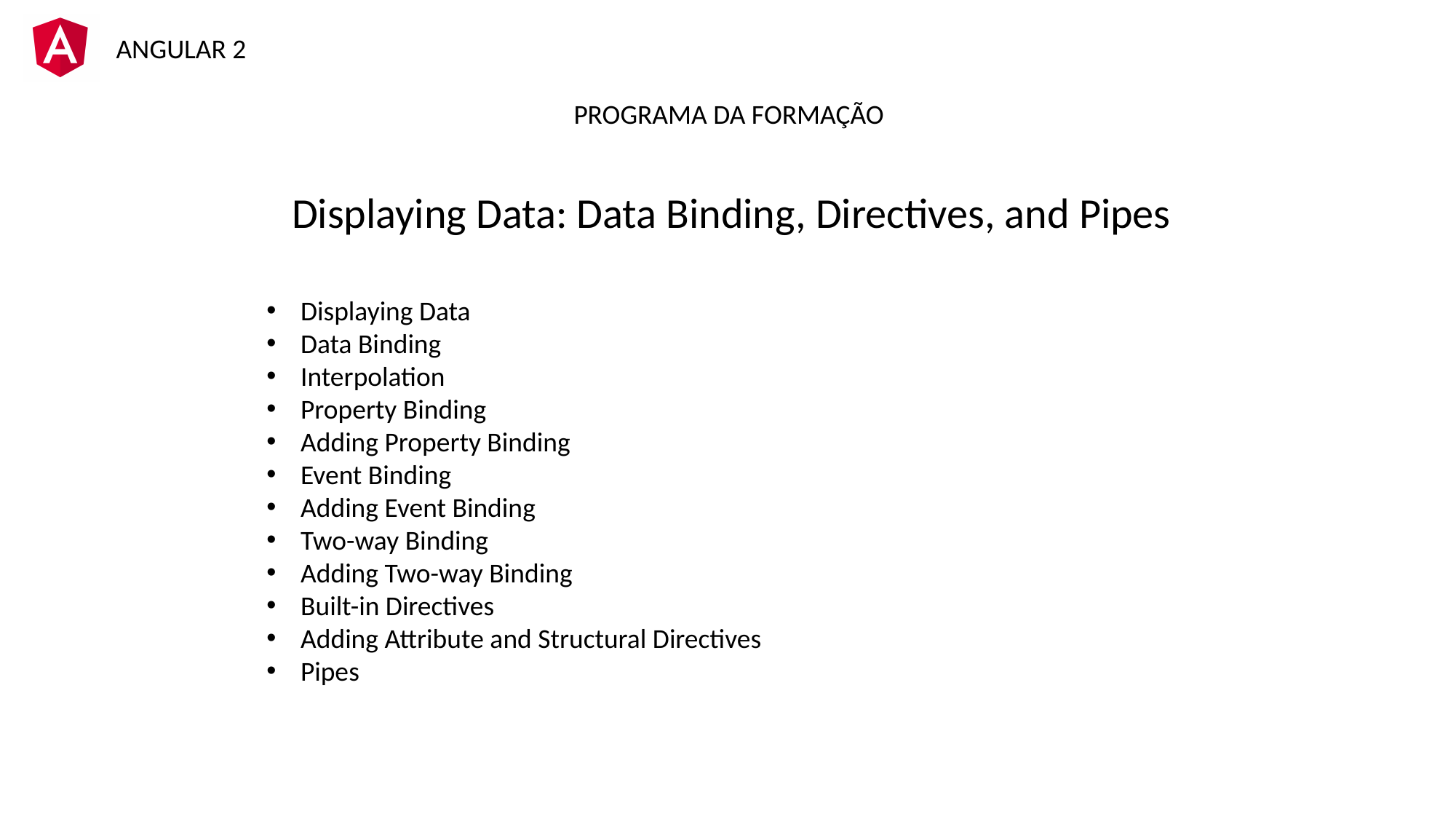

PROGRAMA DA FORMAÇÃO
Displaying Data: Data Binding, Directives, and Pipes
Displaying Data
Data Binding
Interpolation
Property Binding
Adding Property Binding
Event Binding
Adding Event Binding
Two-way Binding
Adding Two-way Binding
Built-in Directives
Adding Attribute and Structural Directives
Pipes